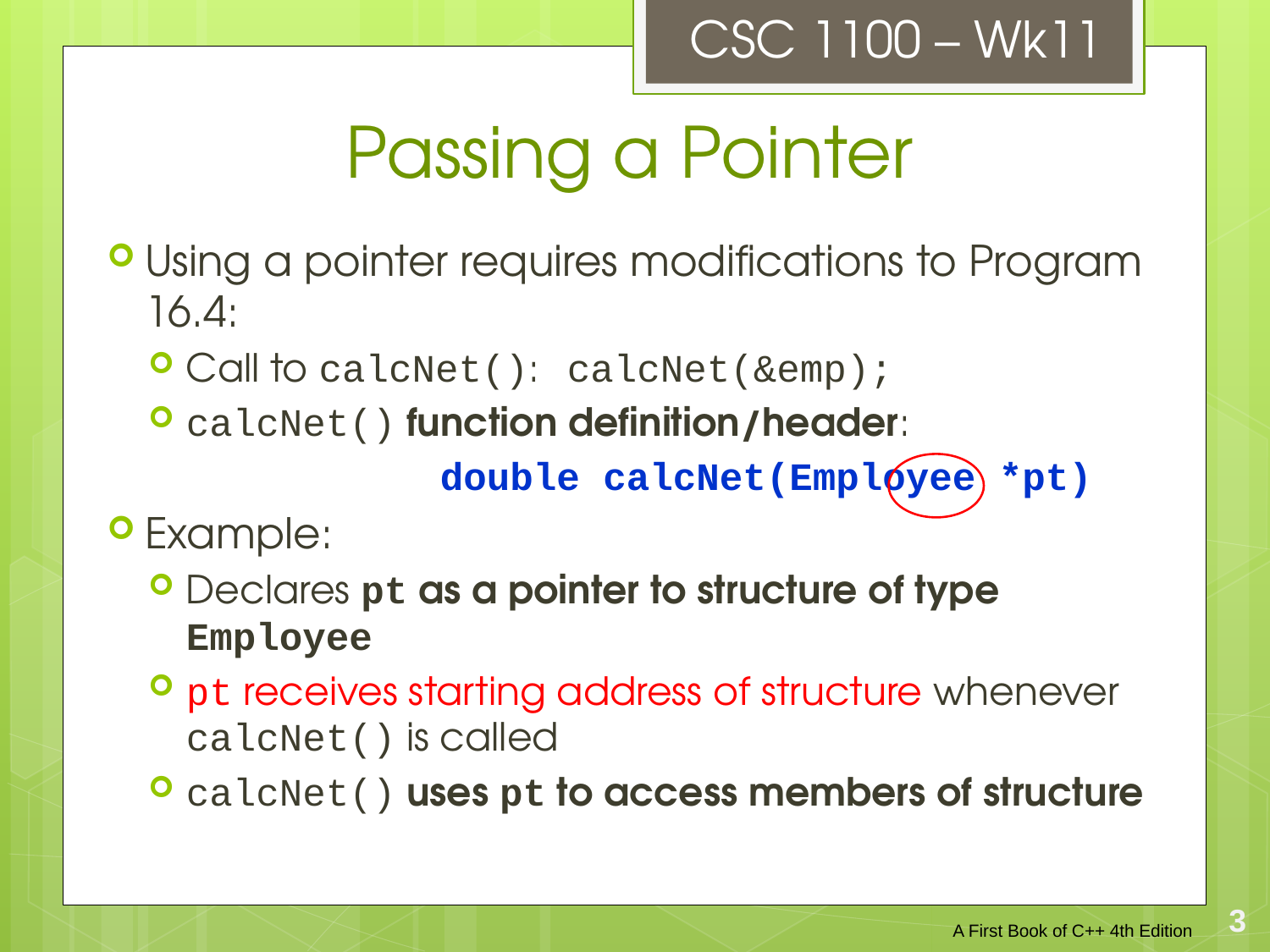

CSC 1100 – Wk11
# Passing a Pointer
Using a pointer requires modifications to Program 16.4:
Call to calcNet():	calcNet(&emp);
calcNet() function definition/header:
			double calcNet(Employee *pt)
Example:
Declares pt as a pointer to structure of type Employee
pt receives starting address of structure whenever calcNet() is called
calcNet() uses pt to access members of structure

3
A First Book of C++ 4th Edition